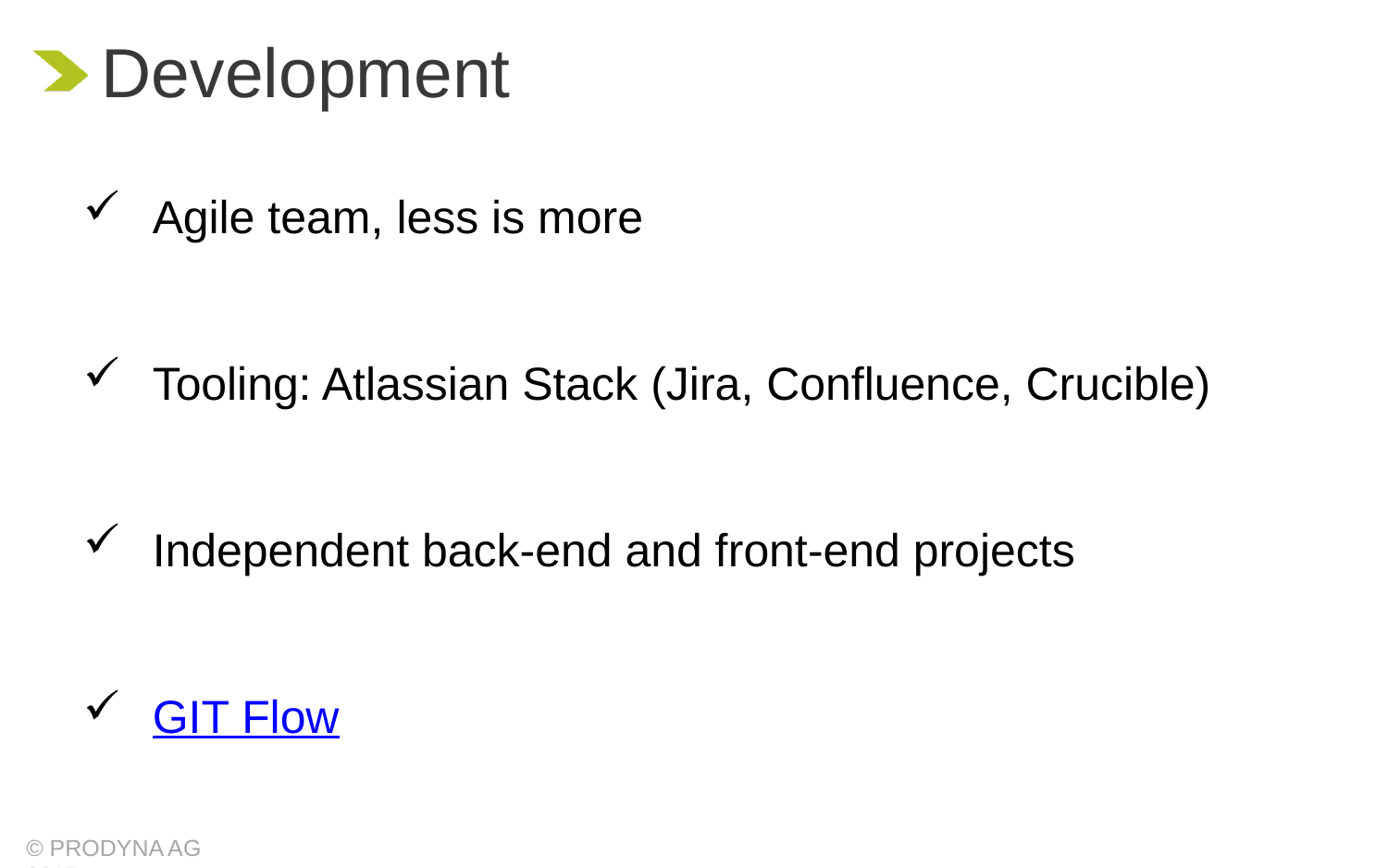

Development

Agile team, less is more

Tooling: Atlassian Stack (Jira, Confluence, Crucible)

Independent back-end and front-end projects

GIT Flow